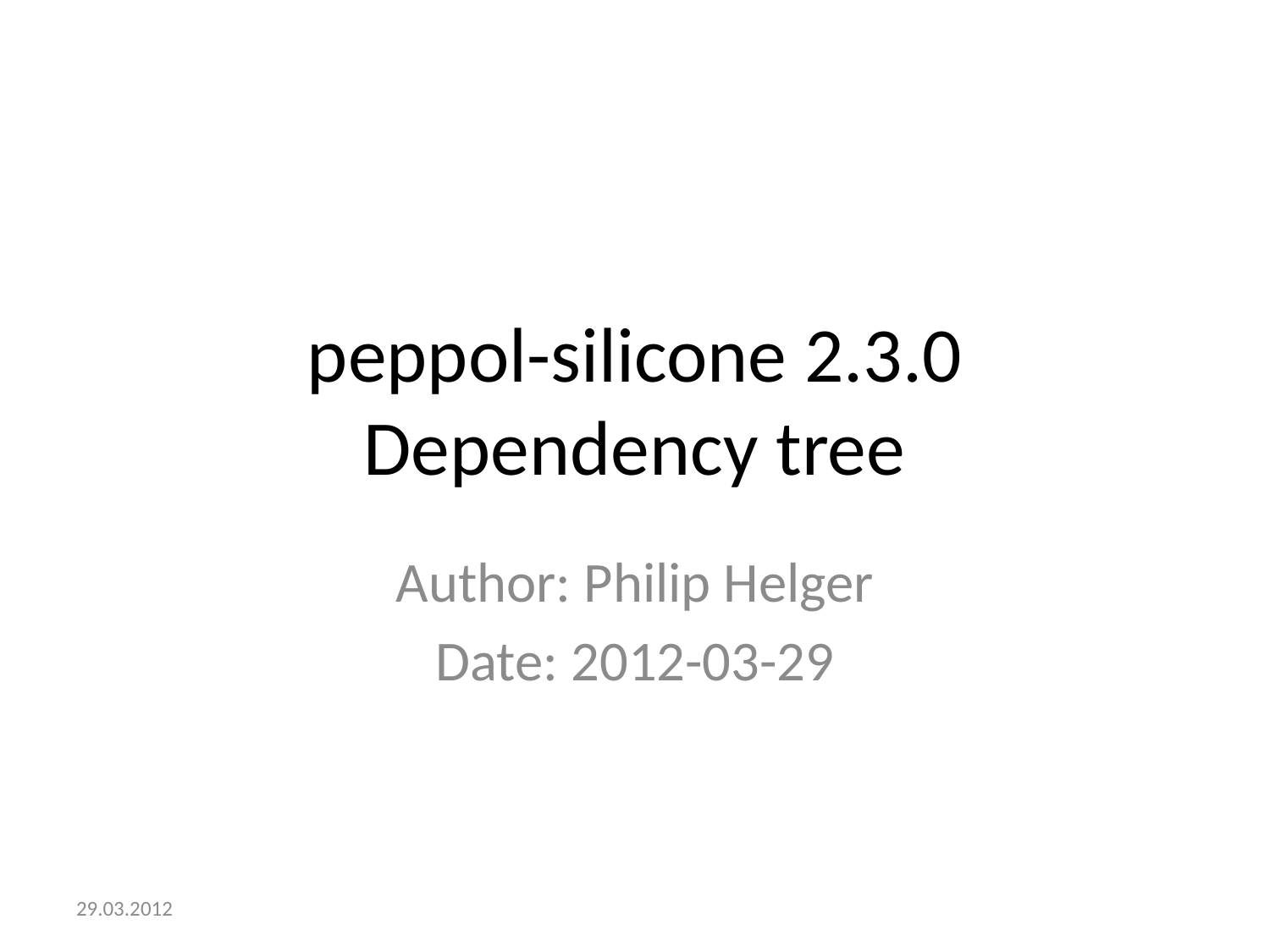

# peppol-silicone 2.3.0 Dependency tree
Author: Philip Helger
Date: 2012-03-29
29.03.2012